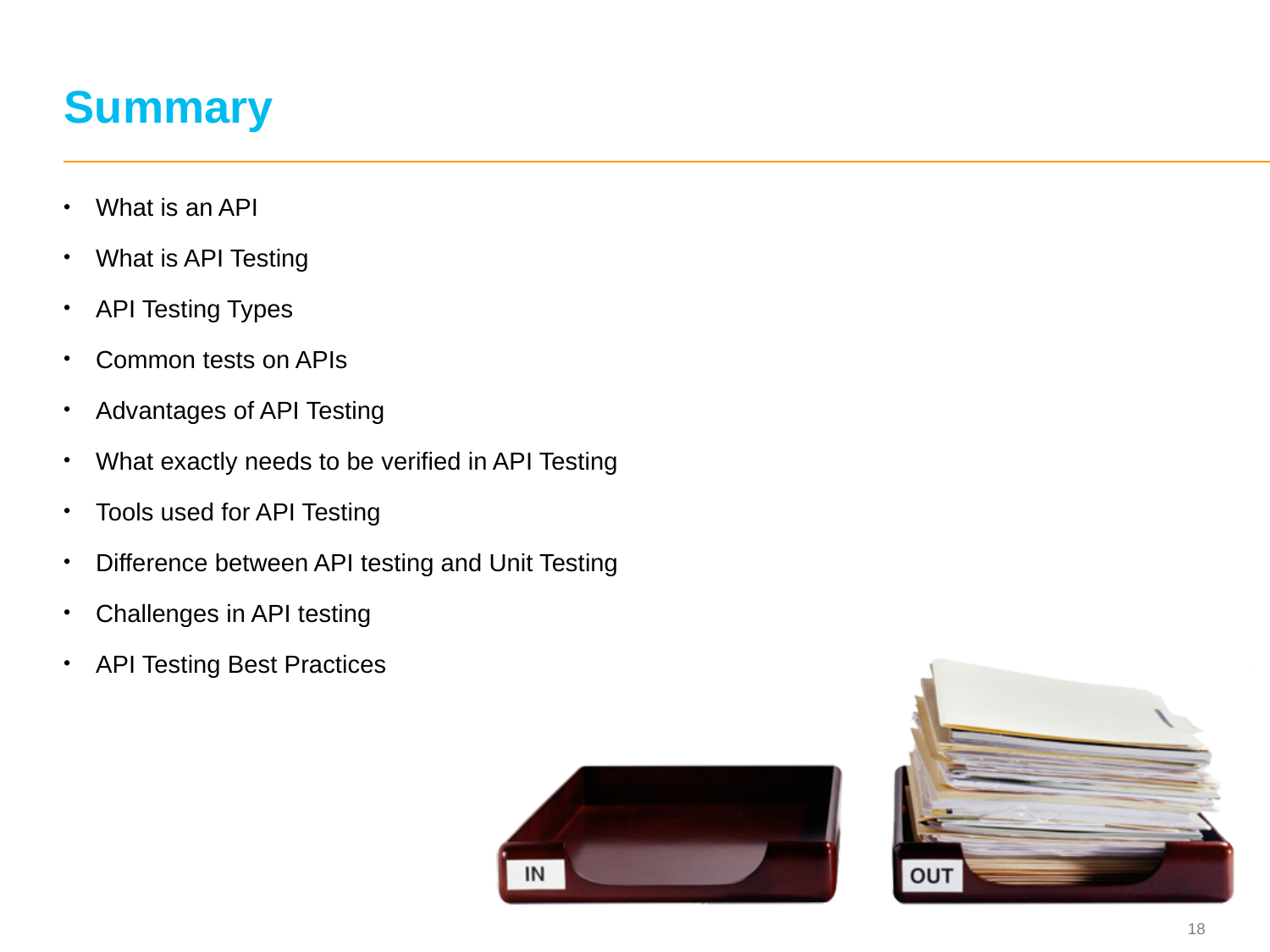

# Summary
What is an API
What is API Testing
API Testing Types
Common tests on APIs
Advantages of API Testing
What exactly needs to be verified in API Testing
Tools used for API Testing
Difference between API testing and Unit Testing
Challenges in API testing
API Testing Best Practices